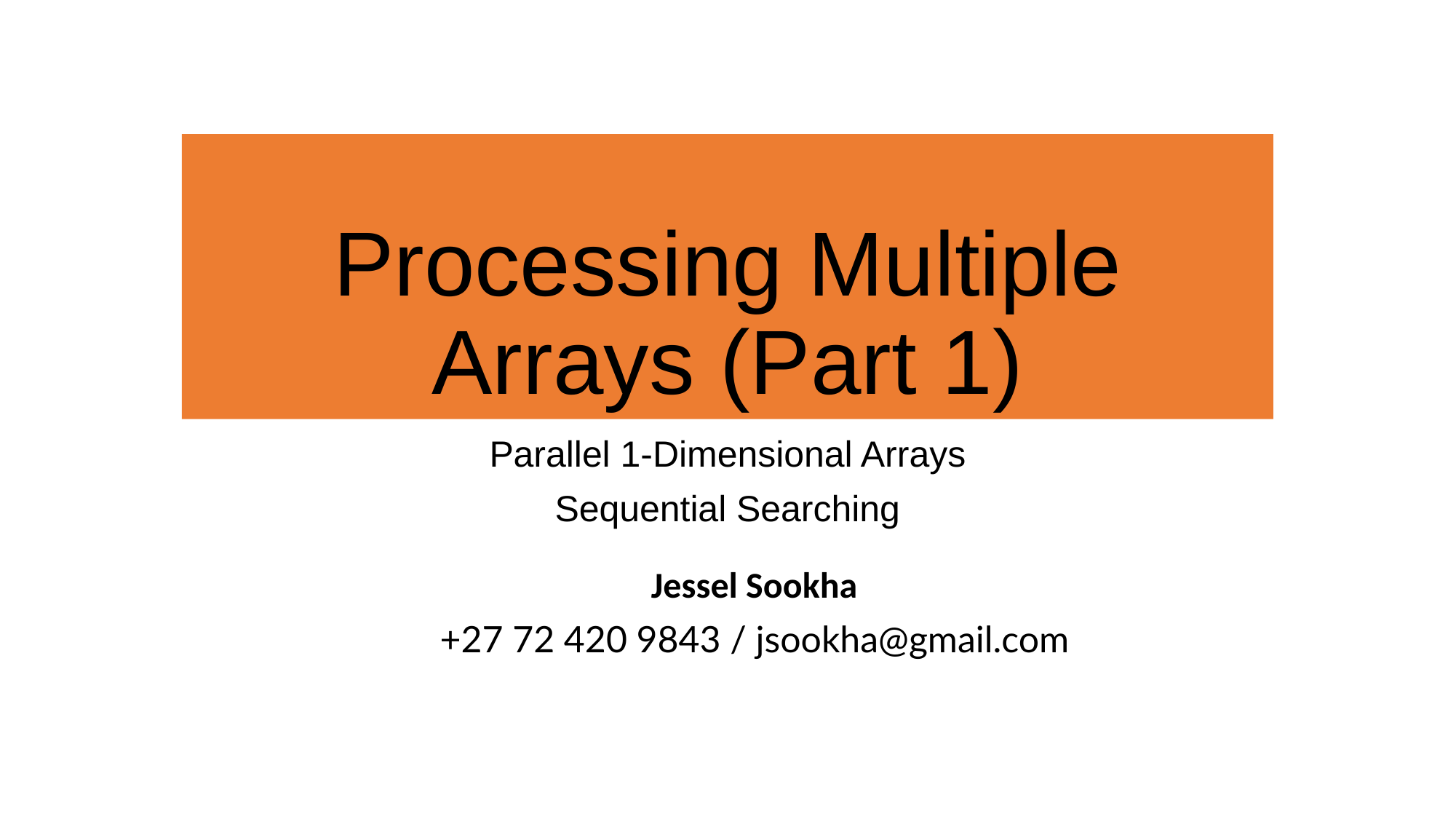

# Processing Multiple Arrays (Part 1)
Parallel 1-Dimensional Arrays
Sequential Searching
Jessel Sookha
+27 72 420 9843 / jsookha@gmail.com